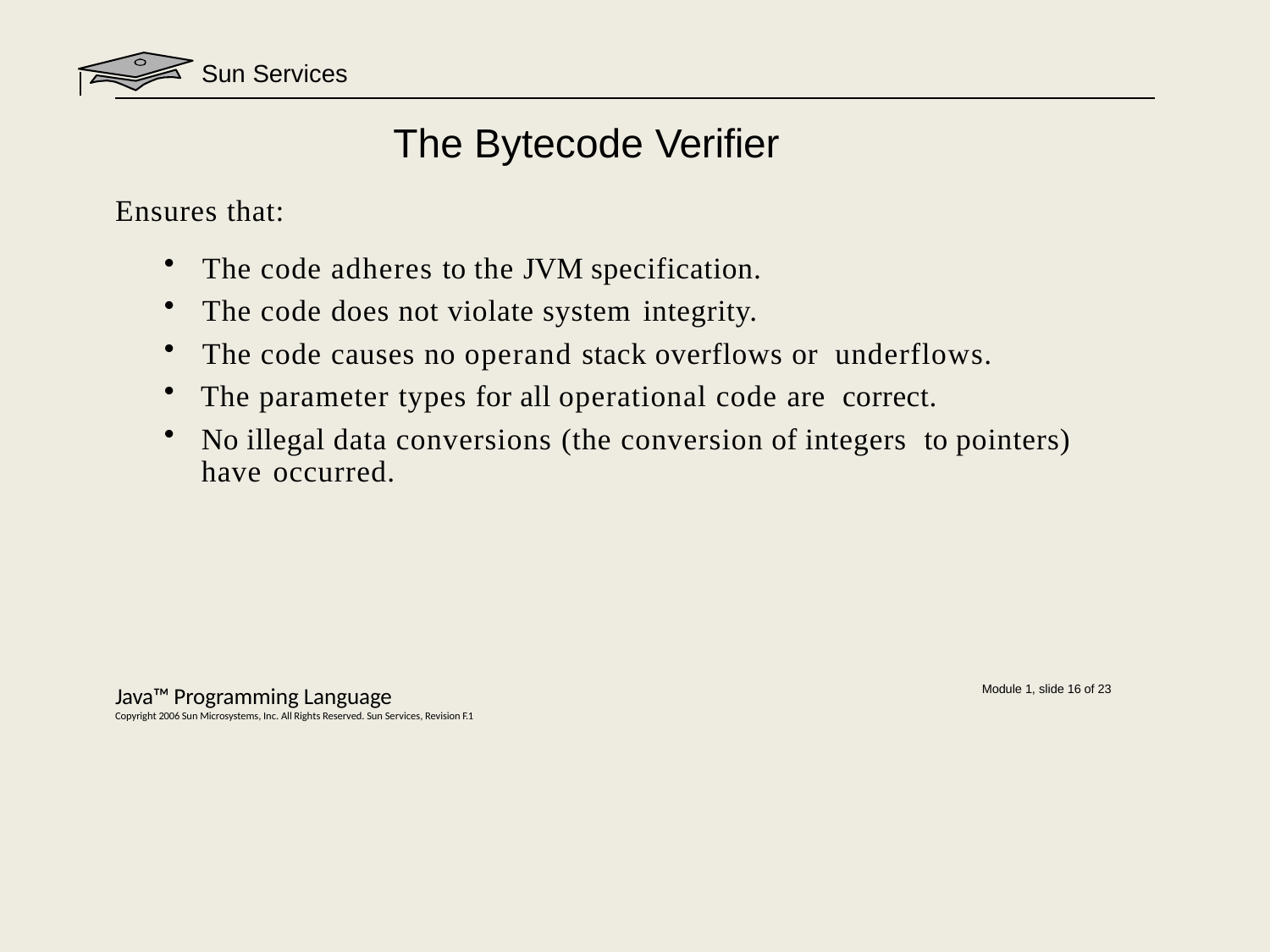

Sun Services

# The Bytecode Verifier
Ensures that:
The code adheres to the JVM specification.
The code does not violate system integrity.
The code causes no operand stack overflows or  underflows.
The parameter types for all operational code are  correct.
No illegal data conversions (the conversion of integers  to pointers) have occurred.
Java™ Programming Language
Copyright 2006 Sun Microsystems, Inc. All Rights Reserved. Sun Services, Revision F.1
Module 1, slide 16 of 23